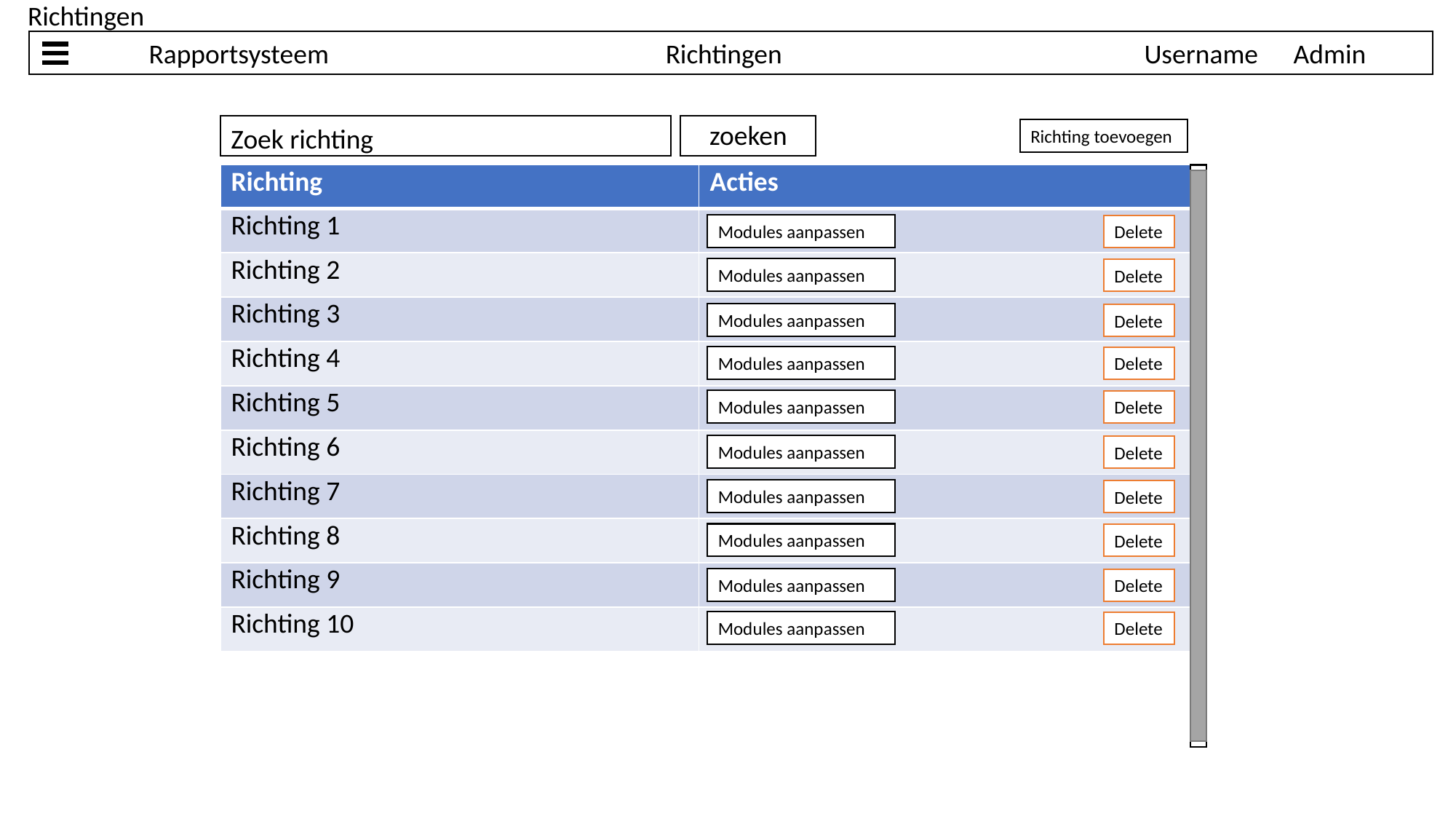

Richtingen
	Rapportsysteem
Richtingen
Username
Admin
zoeken

Zoek richting

Richting toevoegen
| Richting | Acties |
| --- | --- |
| Richting 1 |  |
| Richting 2 |  |
| Richting 3 |  |
| Richting 4 |  |
| Richting 5 |  |
| Richting 6 |  |
| Richting 7 |  |
| Richting 8 |  |
| Richting 9 |  |
| Richting 10 |  |

Modules aanpassen
Delete
Modules aanpassen
Delete
Modules aanpassen
Delete
Modules aanpassen
Delete
Modules aanpassen
Delete
Modules aanpassen
Delete
Modules aanpassen
Delete
Modules aanpassen
Delete
Modules aanpassen
Delete
Modules aanpassen
Delete